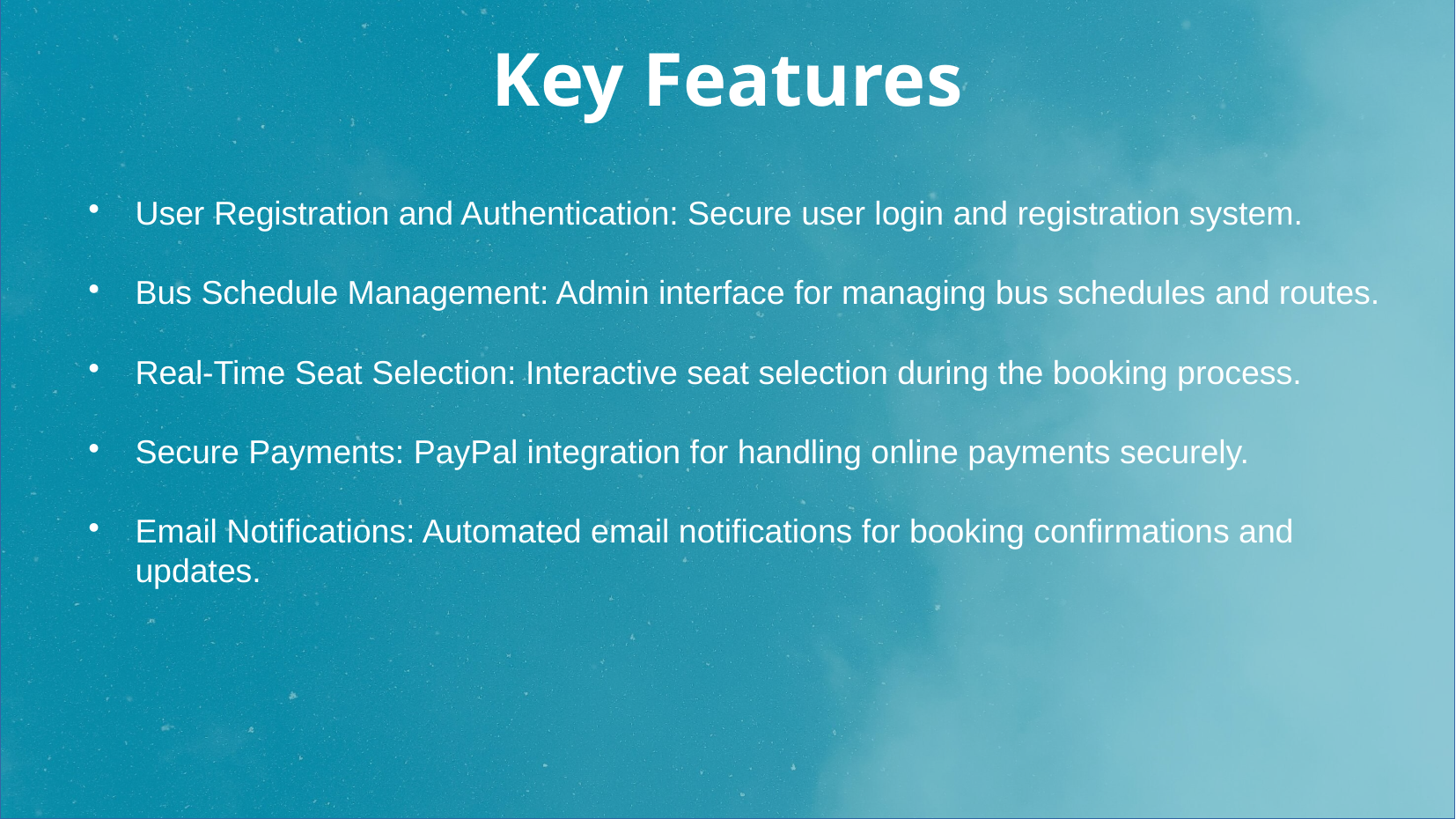

# Key Features
User Registration and Authentication: Secure user login and registration system.
Bus Schedule Management: Admin interface for managing bus schedules and routes.
Real-Time Seat Selection: Interactive seat selection during the booking process.
Secure Payments: PayPal integration for handling online payments securely.
Email Notifications: Automated email notifications for booking confirmations and updates.